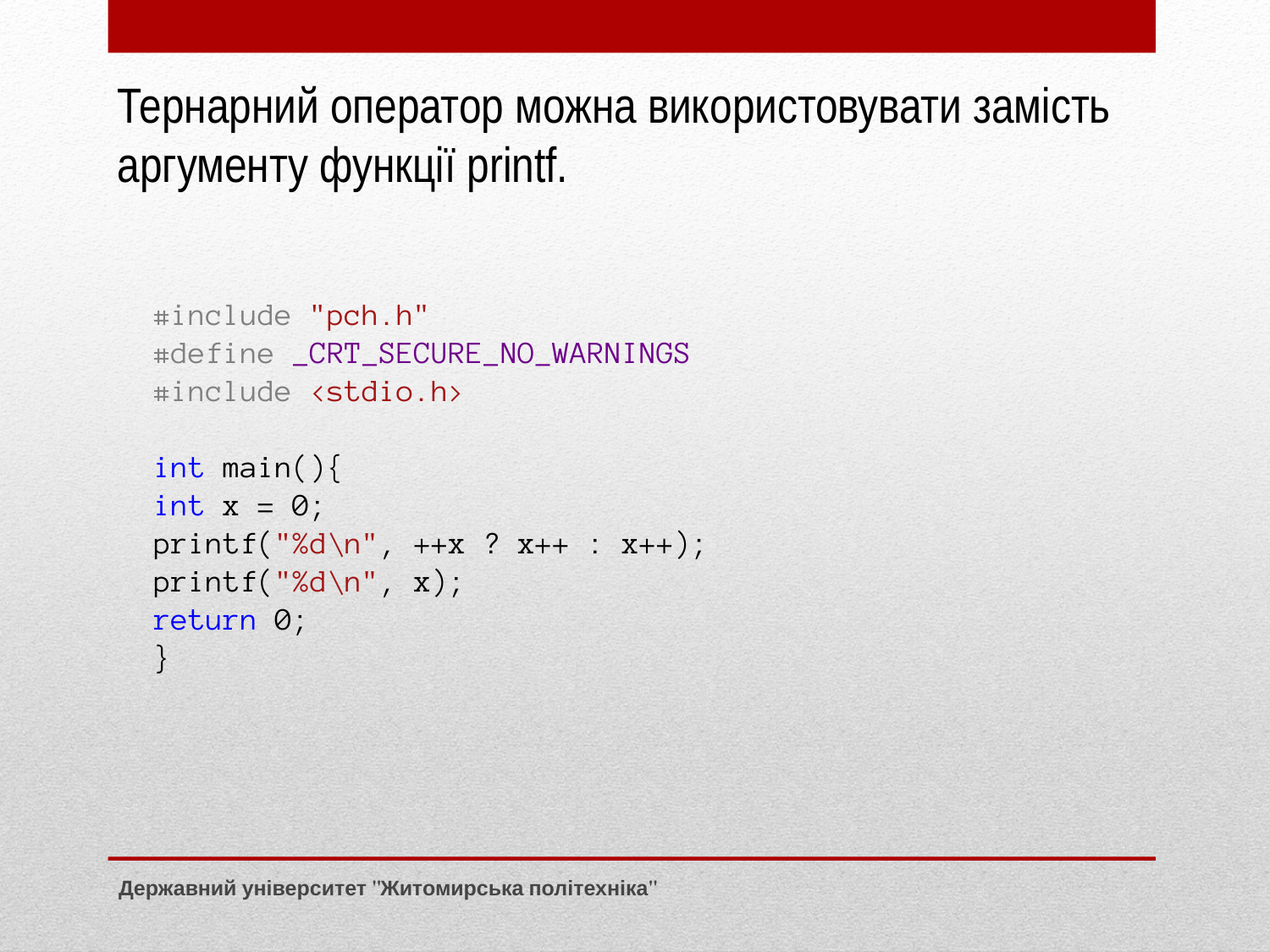

Тернарний оператор можна використовувати замість аргументу функції printf.
#include "pch.h"
#define _CRT_SECURE_NO_WARNINGS
#include <stdio.h>

int main(){
int x = 0;
printf("%d\n", ++x ? x++ : x++);
printf("%d\n", x);
return 0;
}

Державний університет "Житомирська політехніка"